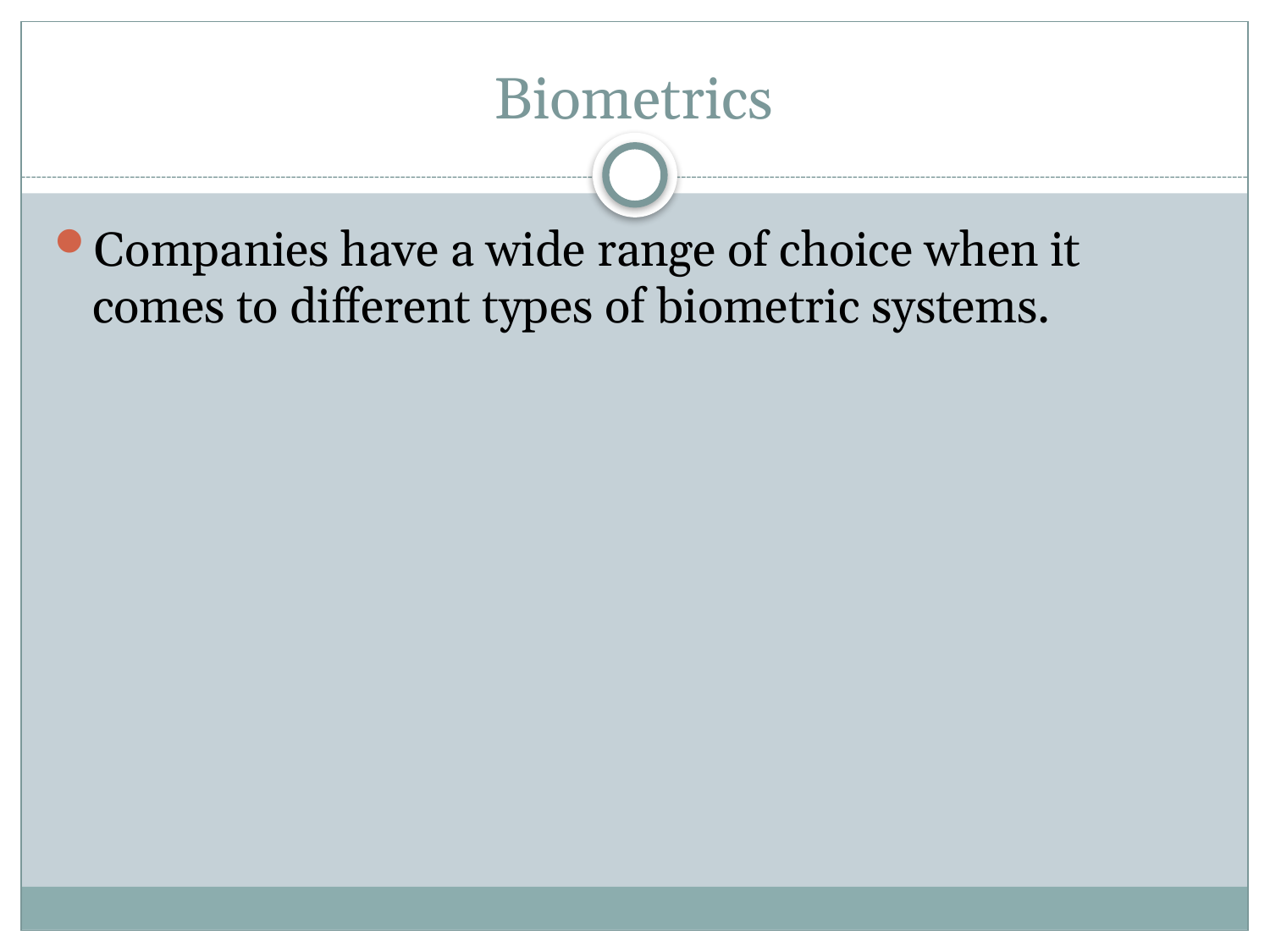

# Biometrics
Companies have a wide range of choice when it comes to different types of biometric systems.